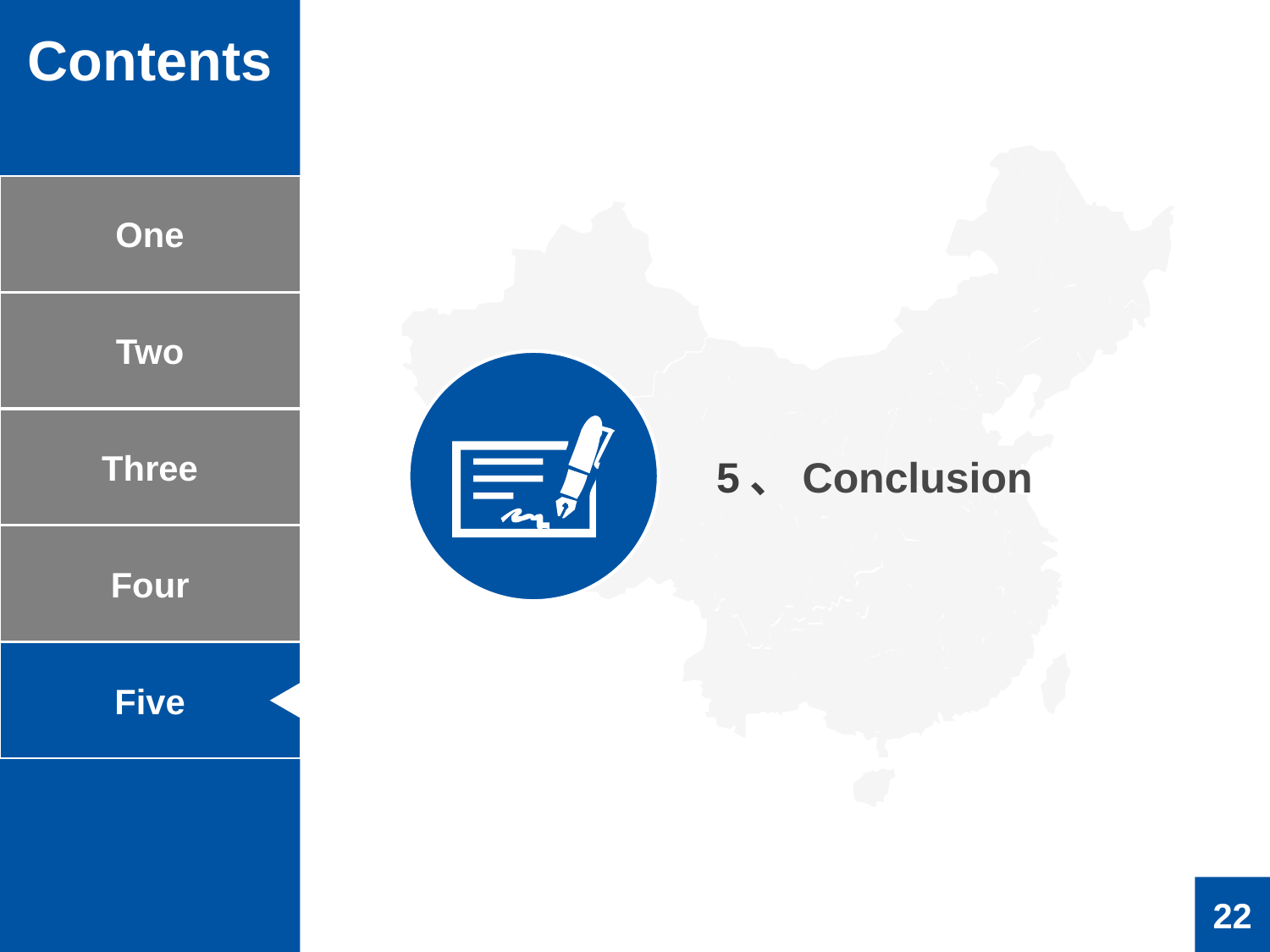

Contents

One
Two

Three
5、Conclusion
Four
Five

22